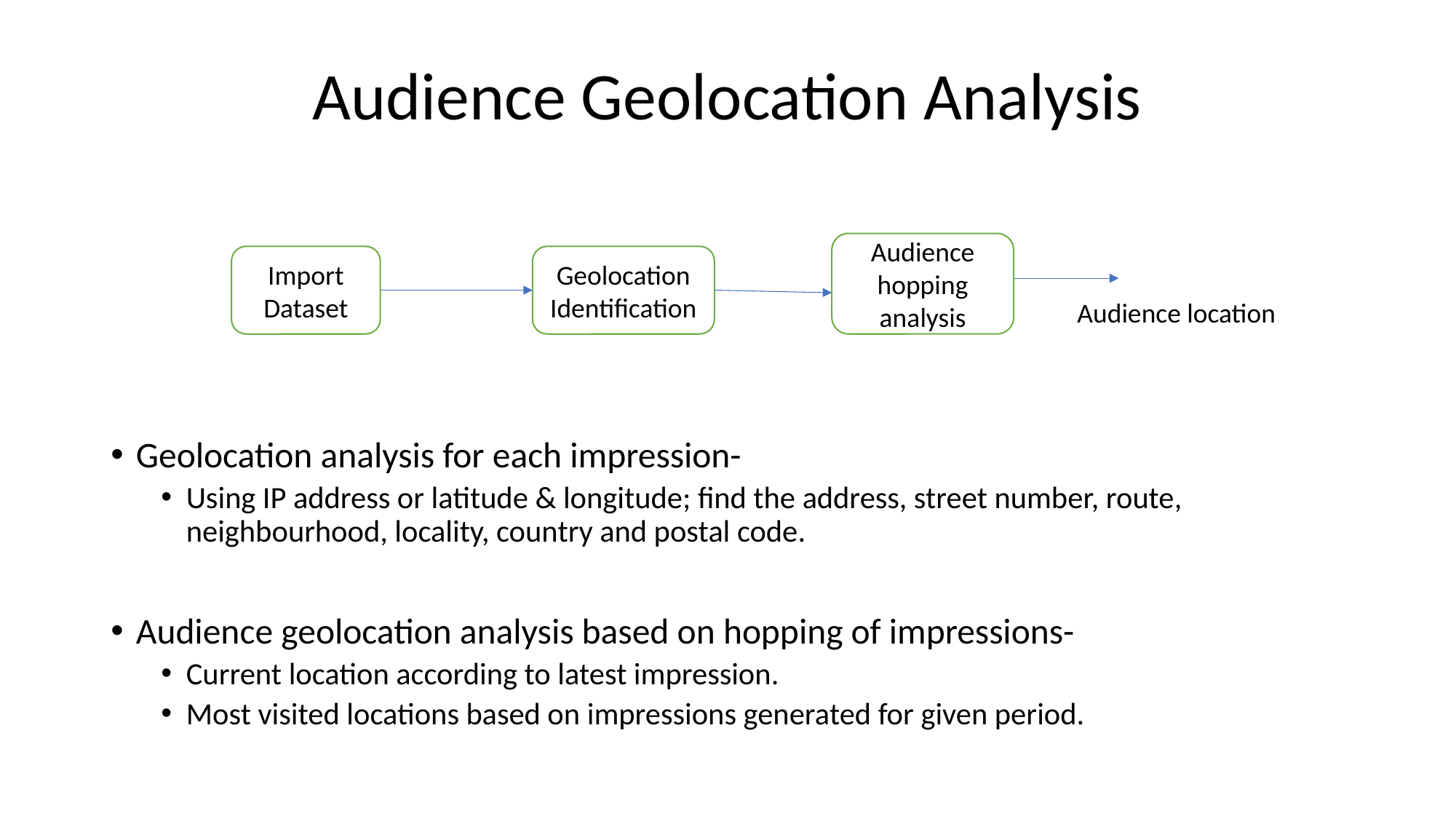

# Audience Geolocation Analysis
Audience hopping analysis
Import Dataset
Geolocation Identification
Audience location
Geolocation analysis for each impression-
Using IP address or latitude & longitude; find the address, street number, route, neighbourhood, locality, country and postal code.

Audience geolocation analysis based on hopping of impressions-
Current location according to latest impression.
Most visited locations based on impressions generated for given period.